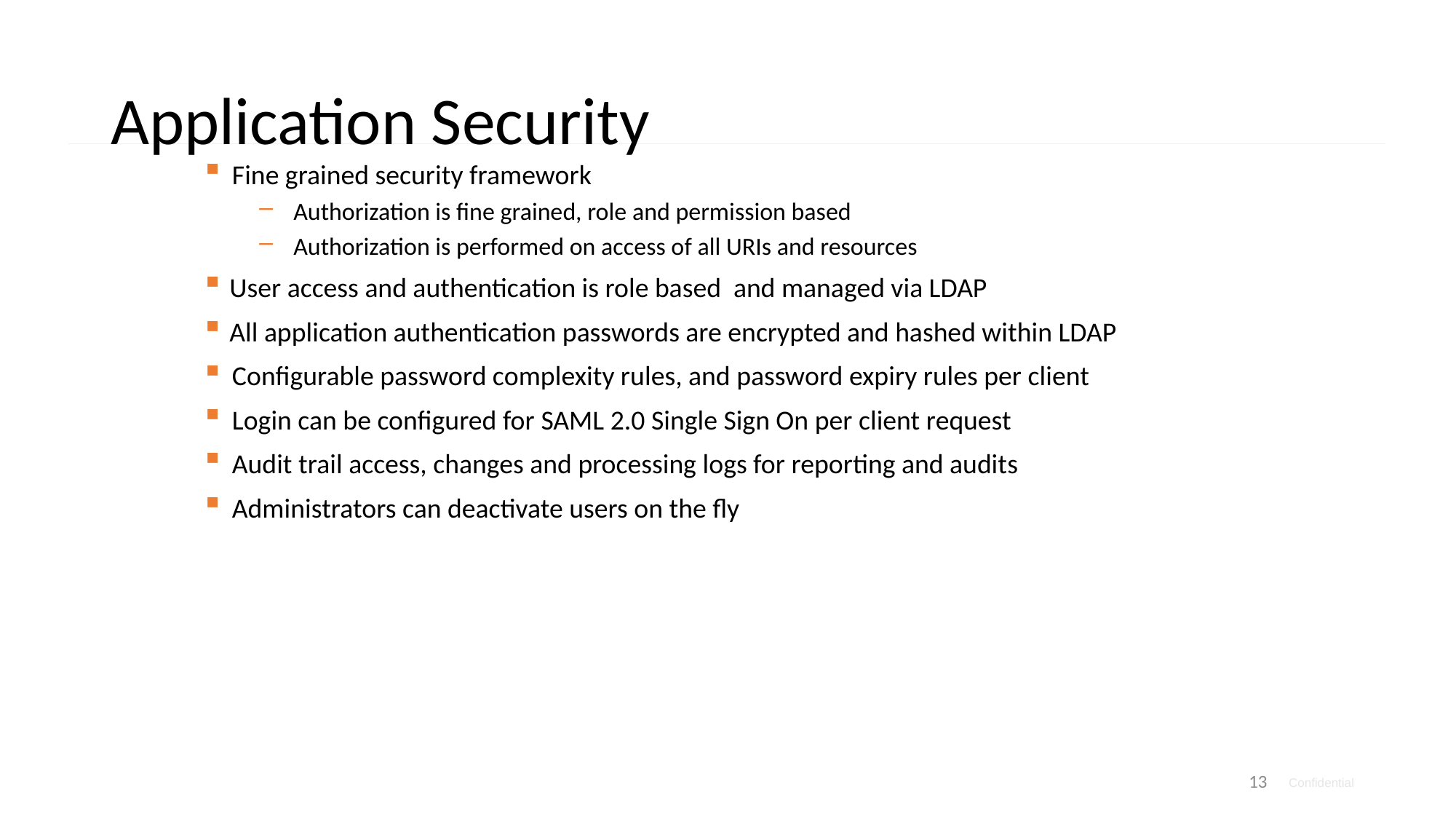

# Application Security
Fine grained security framework
Authorization is fine grained, role and permission based
Authorization is performed on access of all URIs and resources
User access and authentication is role based  and managed via LDAP
All application authentication passwords are encrypted and hashed within LDAP
Configurable password complexity rules, and password expiry rules per client
Login can be configured for SAML 2.0 Single Sign On per client request
Audit trail access, changes and processing logs for reporting and audits
Administrators can deactivate users on the fly

13